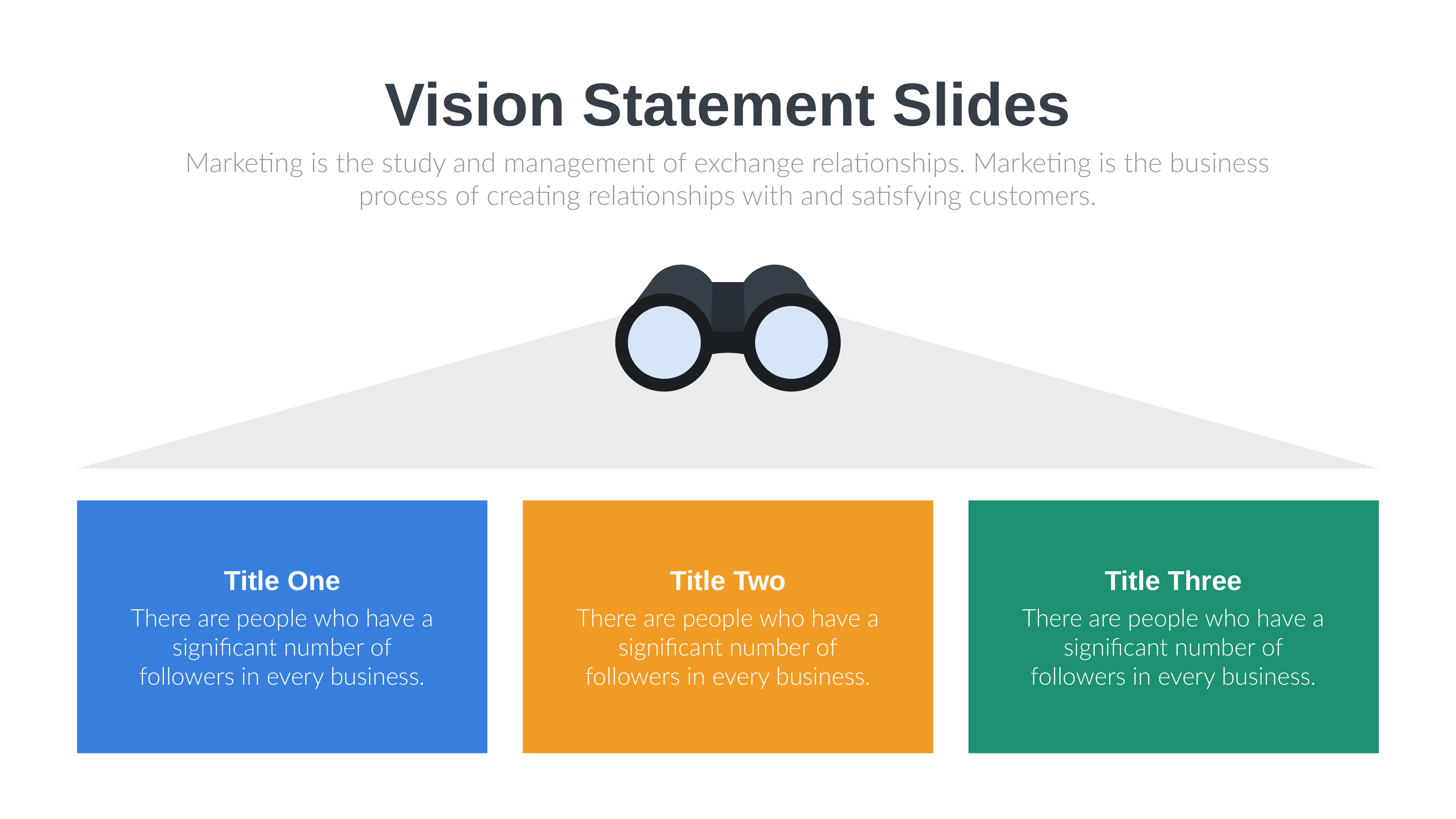

Vision Statement Slides
Marketing is the study and management of exchange relationships. Marketing is the business process of creating relationships with and satisfying customers.

Title One
There are people who have a significant number of followers in every business.
Title Two
There are people who have a significant number of followers in every business.
Title Three
There are people who have a significant number of followers in every business.